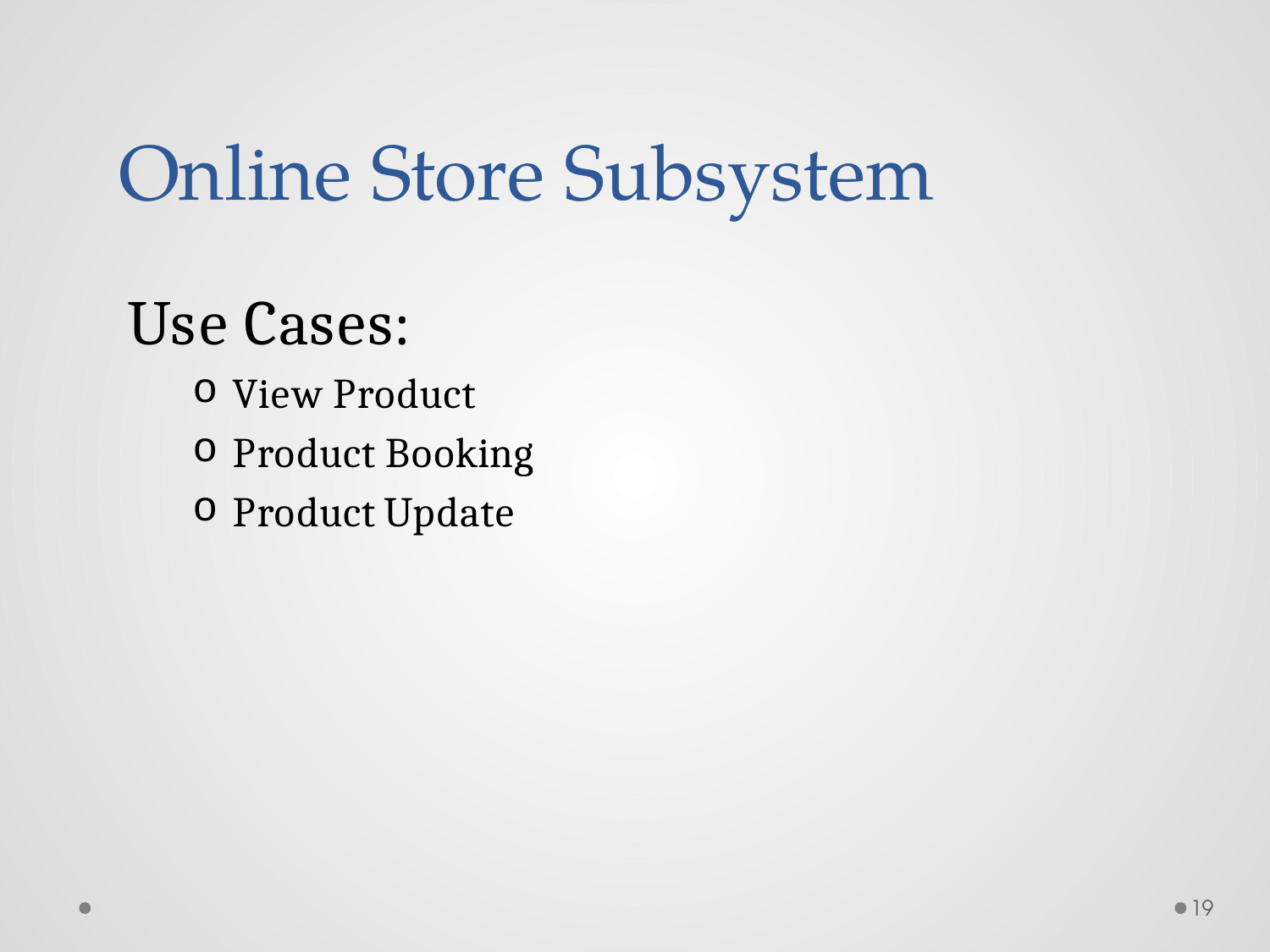

# Online Store Subsystem
Use Cases:
View Product
Product Booking
Product Update

19